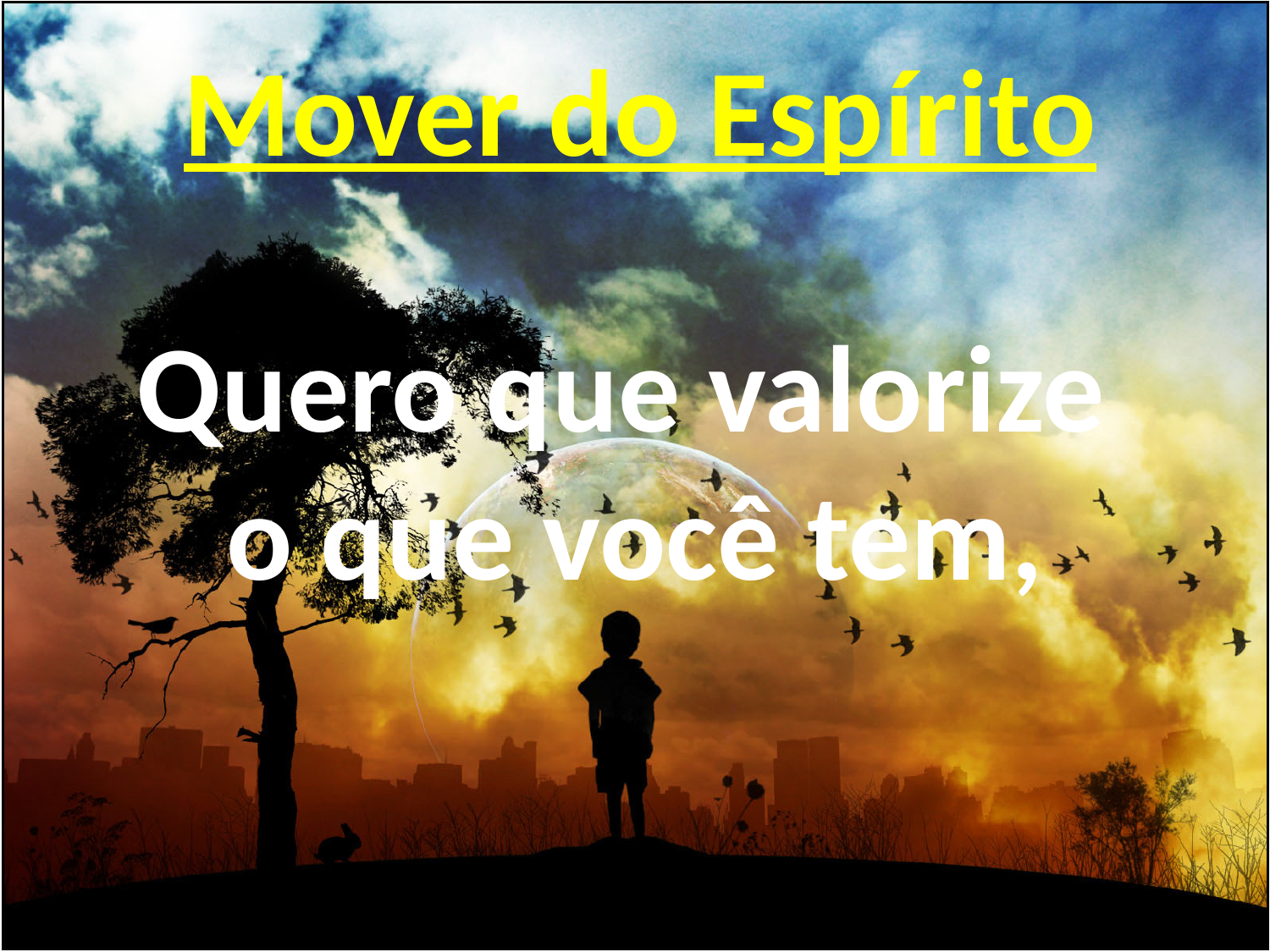

Mover do Espírito
Quero que valorize
o que você tem,